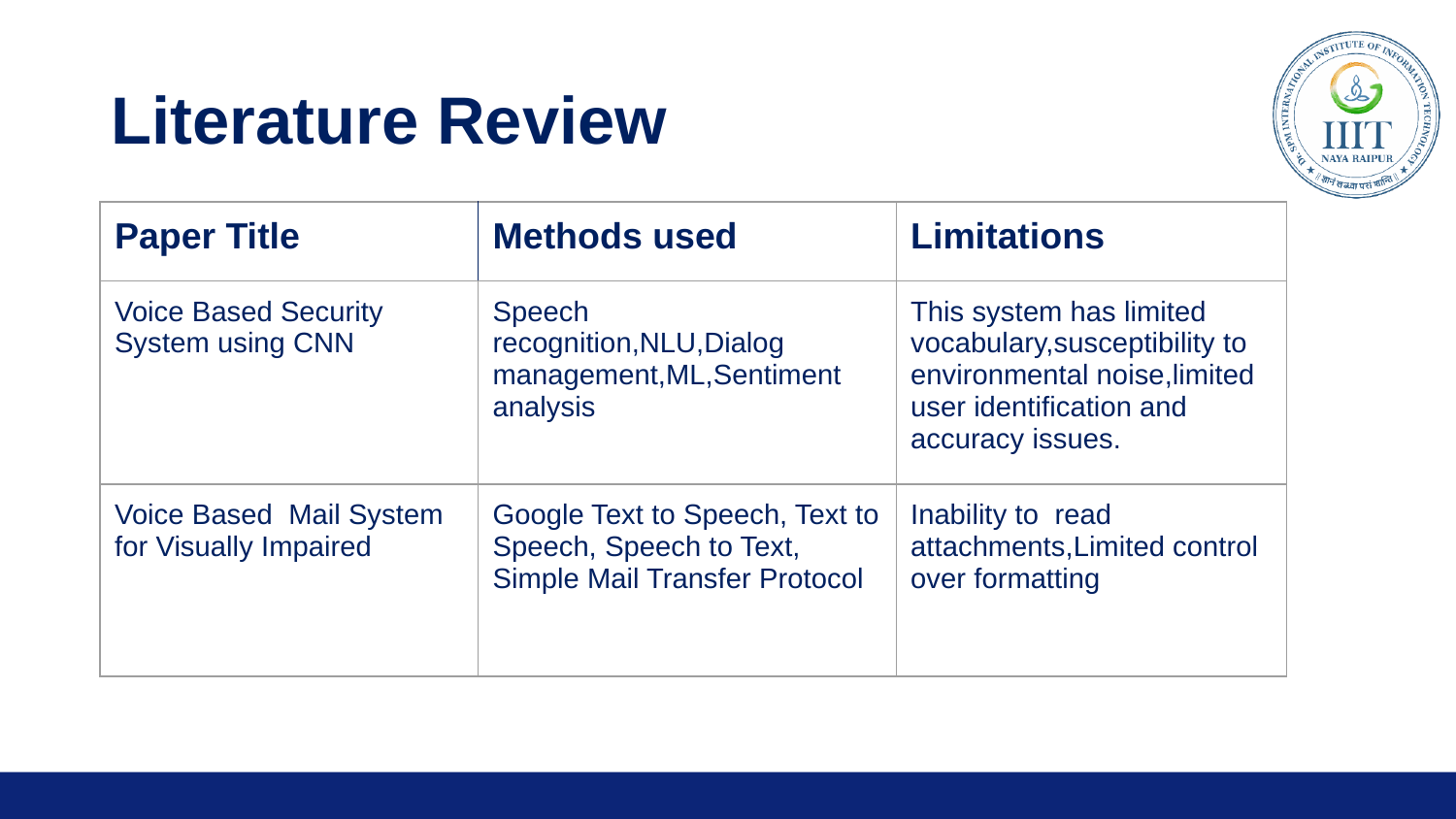

# Literature Review
| Paper Title | Methods used | Limitations |
| --- | --- | --- |
| Voice Based Security System using CNN | Speech recognition,NLU,Dialog management,ML,Sentiment analysis | This system has limited vocabulary,susceptibility to environmental noise,limited user identification and accuracy issues. |
| Voice Based Mail System for Visually Impaired | Google Text to Speech, Text to Speech, Speech to Text, Simple Mail Transfer Protocol | Inability to read attachments,Limited control over formatting |